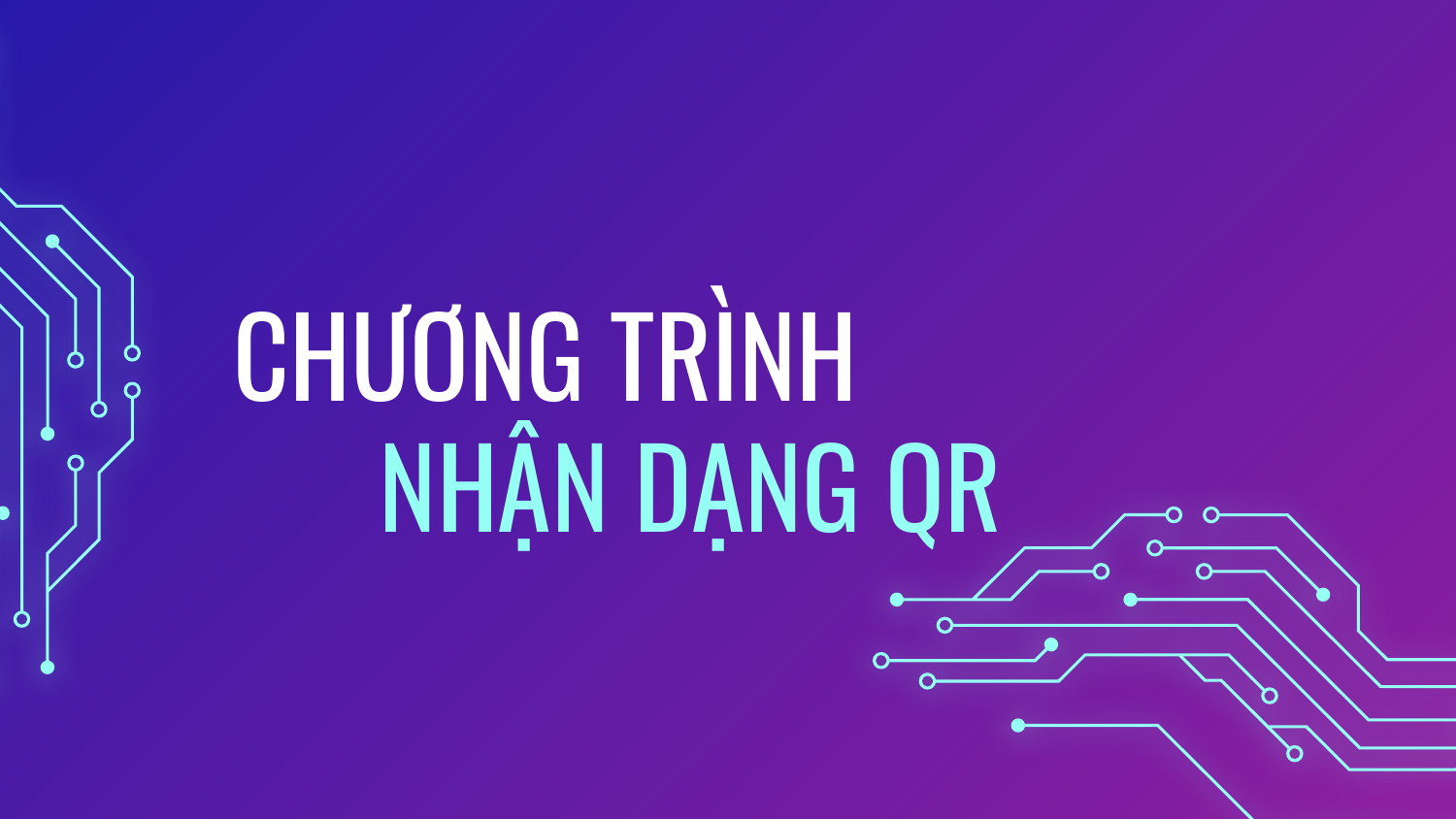

GIỚI THIỆU VỀ KÝ TÚC XÁ

# CHƯƠNG TRÌNH NHẬN DẠNG QR